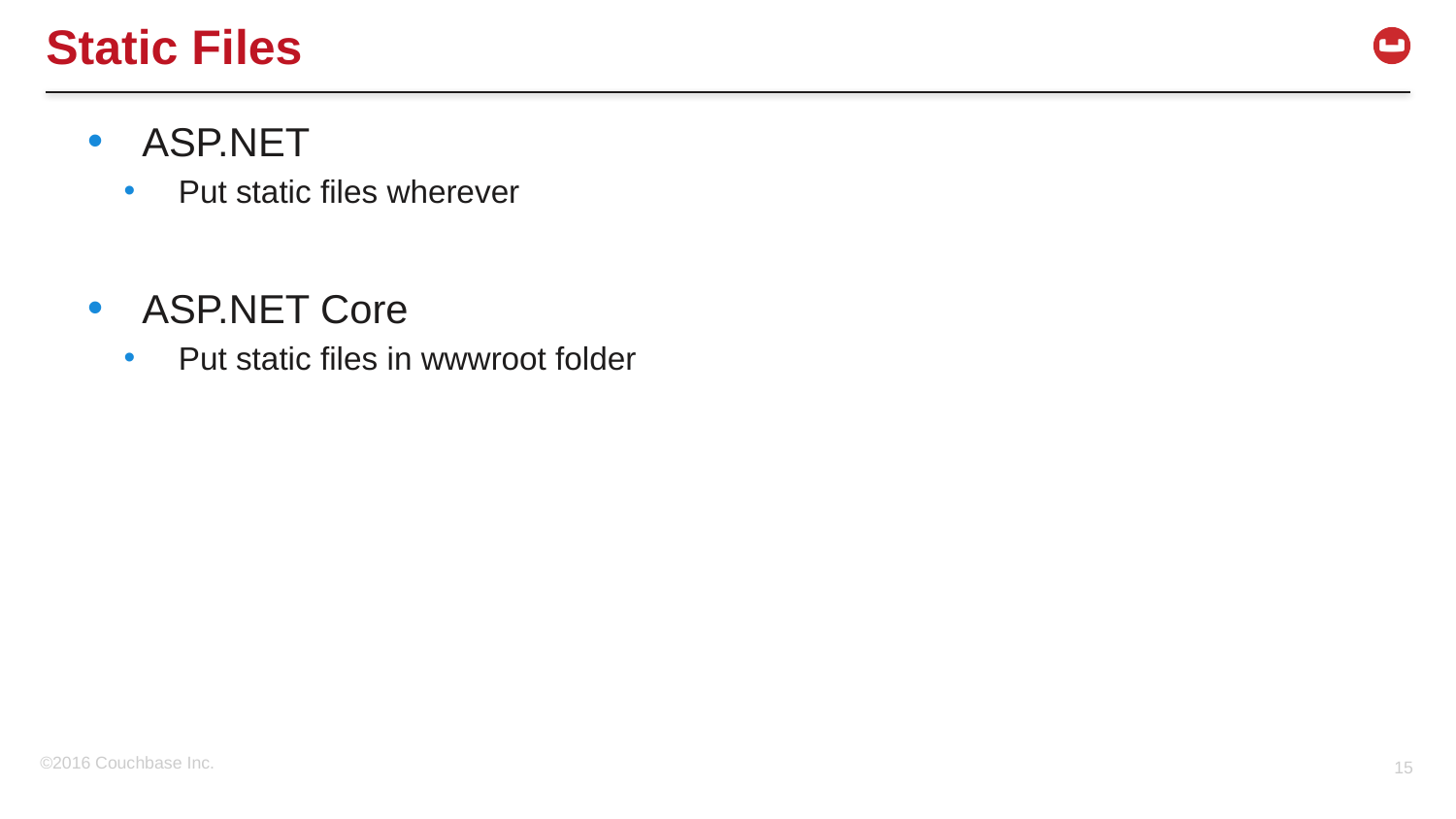

# Static Files
ASP.NET
Put static files wherever

ASP.NET Core
Put static files in wwwroot folder